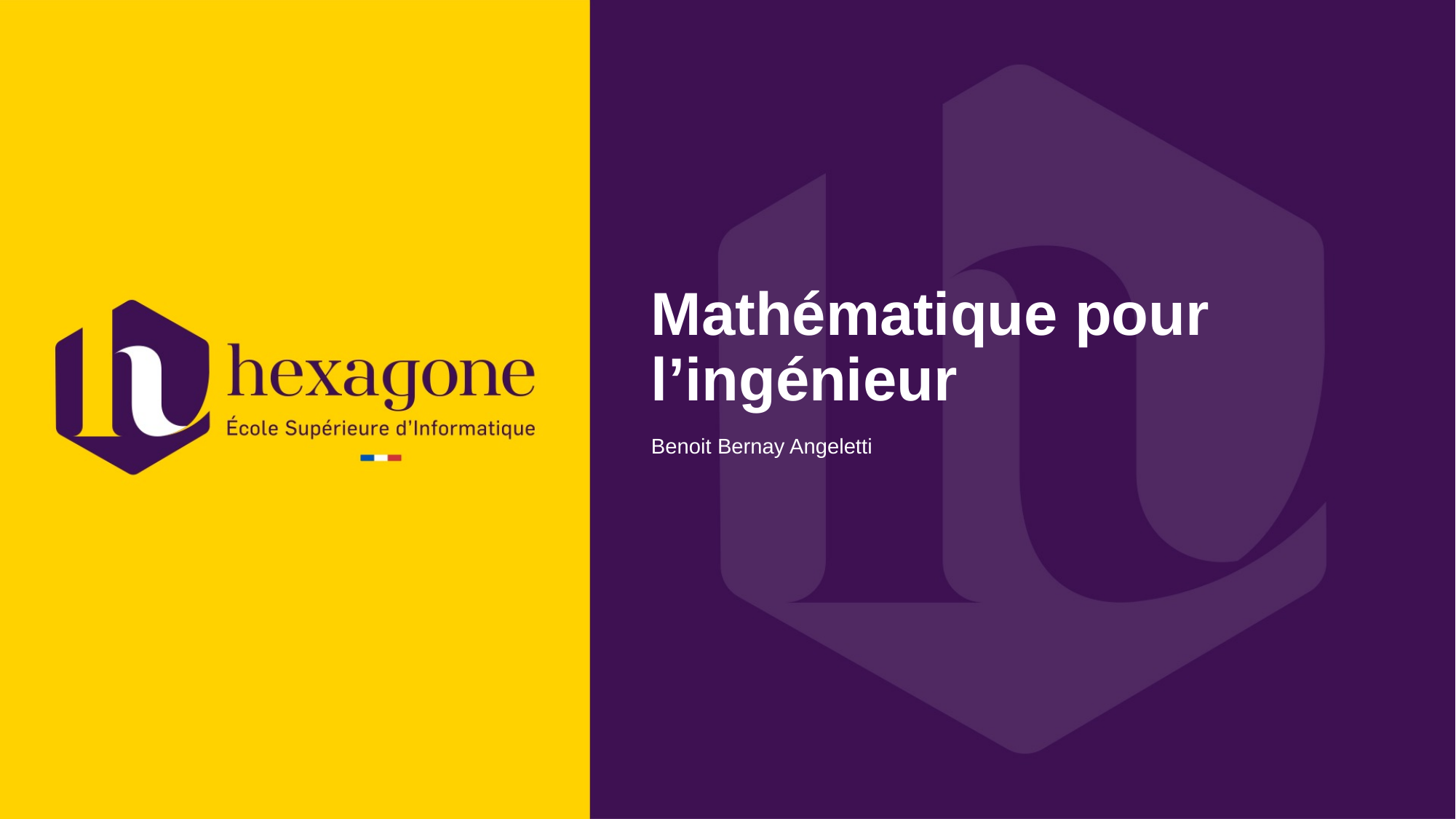

# Mathématique pour l’ingénieur
Benoit Bernay Angeletti